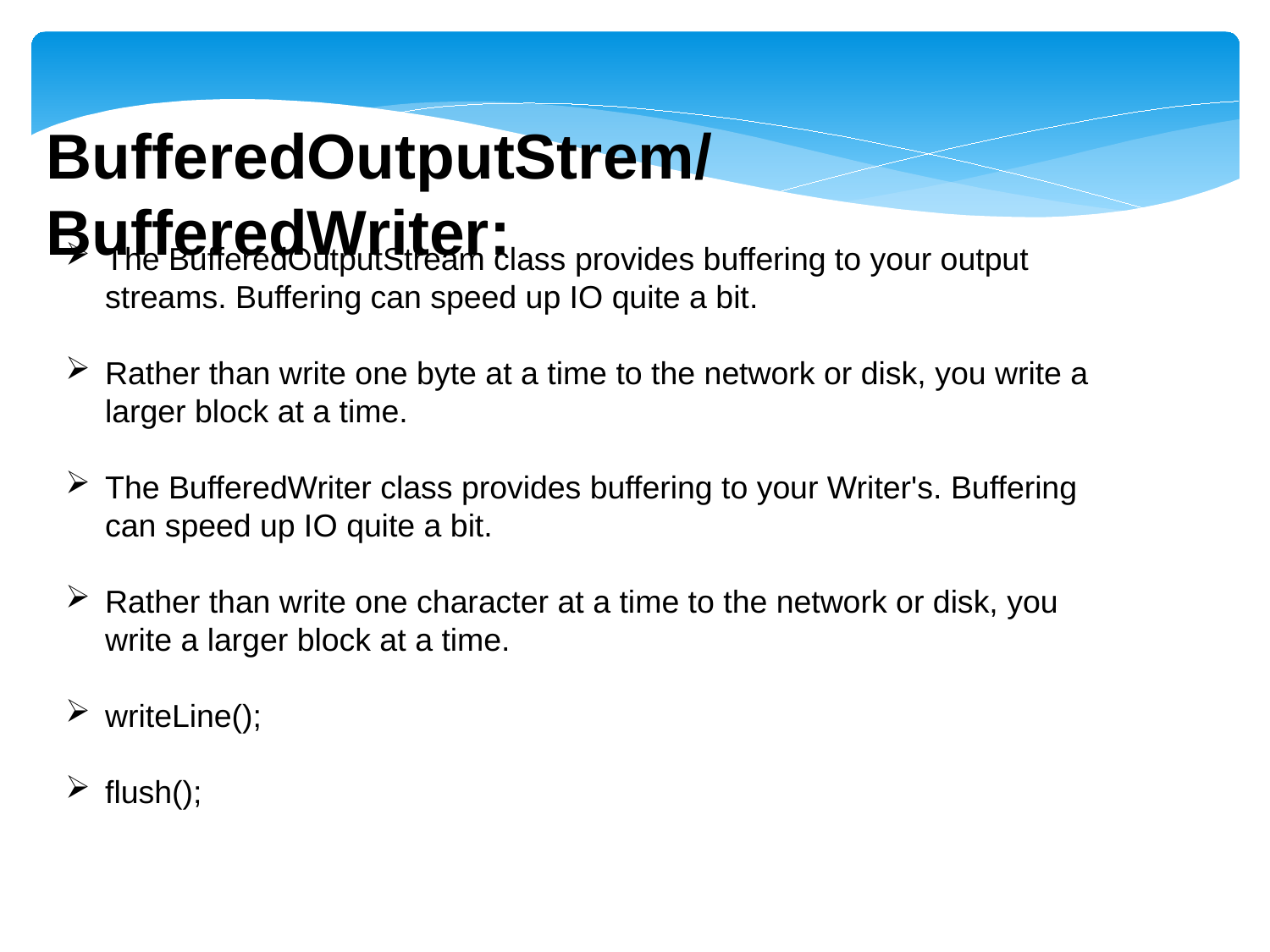

BufferedOutputStrem/ BufferedWriter:
The BufferedOutputStream class provides buffering to your output streams. Buffering can speed up IO quite a bit.

Rather than write one byte at a time to the network or disk, you write a larger block at a time.

The BufferedWriter class provides buffering to your Writer's. Buffering can speed up IO quite a bit.

Rather than write one character at a time to the network or disk, you write a larger block at a time.

writeLine();

flush();